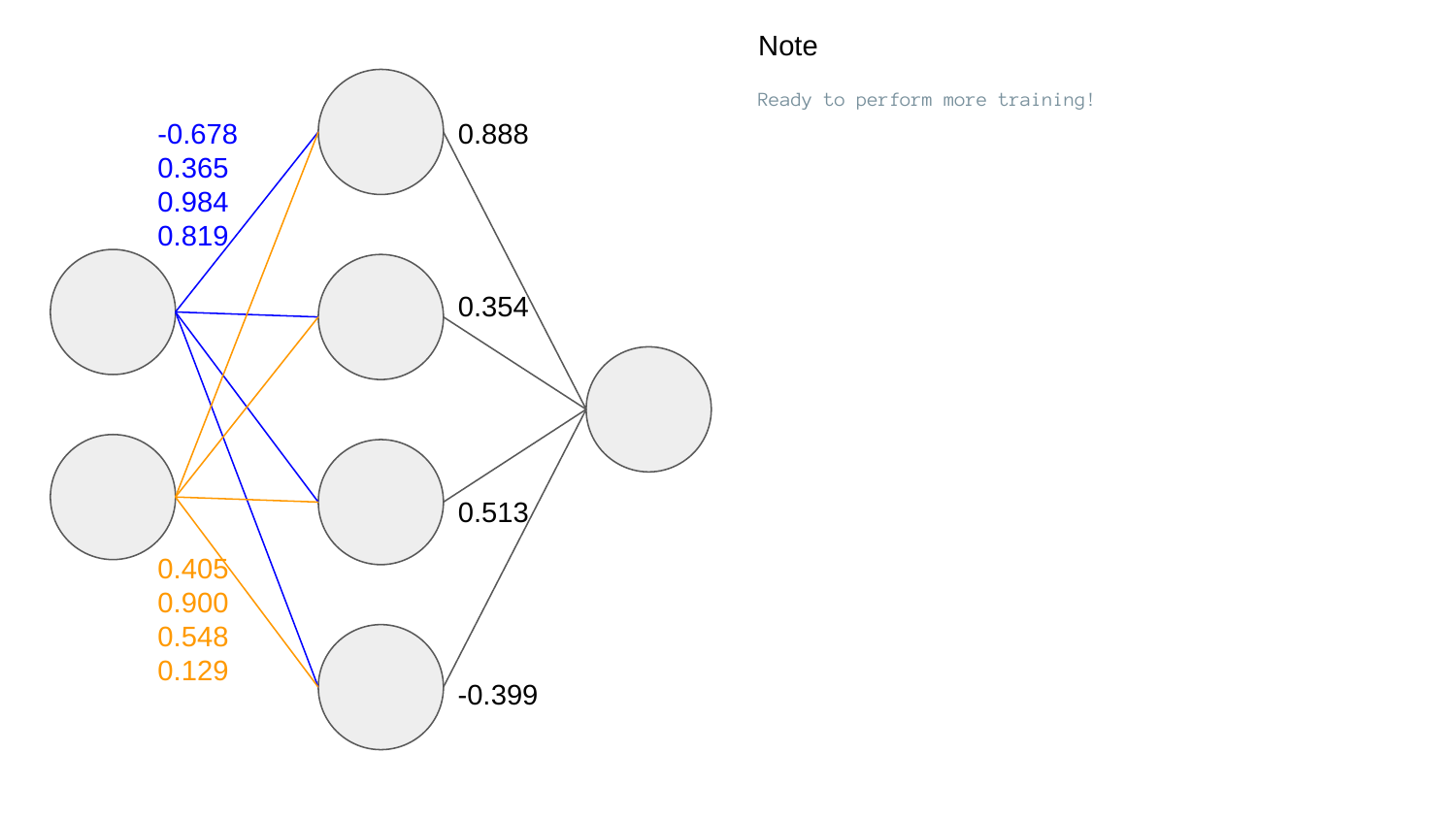

Note

Ready to perform more training!

0.888
-0.678
0.365
0.984
0.819

0.354

0.513

0.405
0.900
0.548
0.129

-0.399